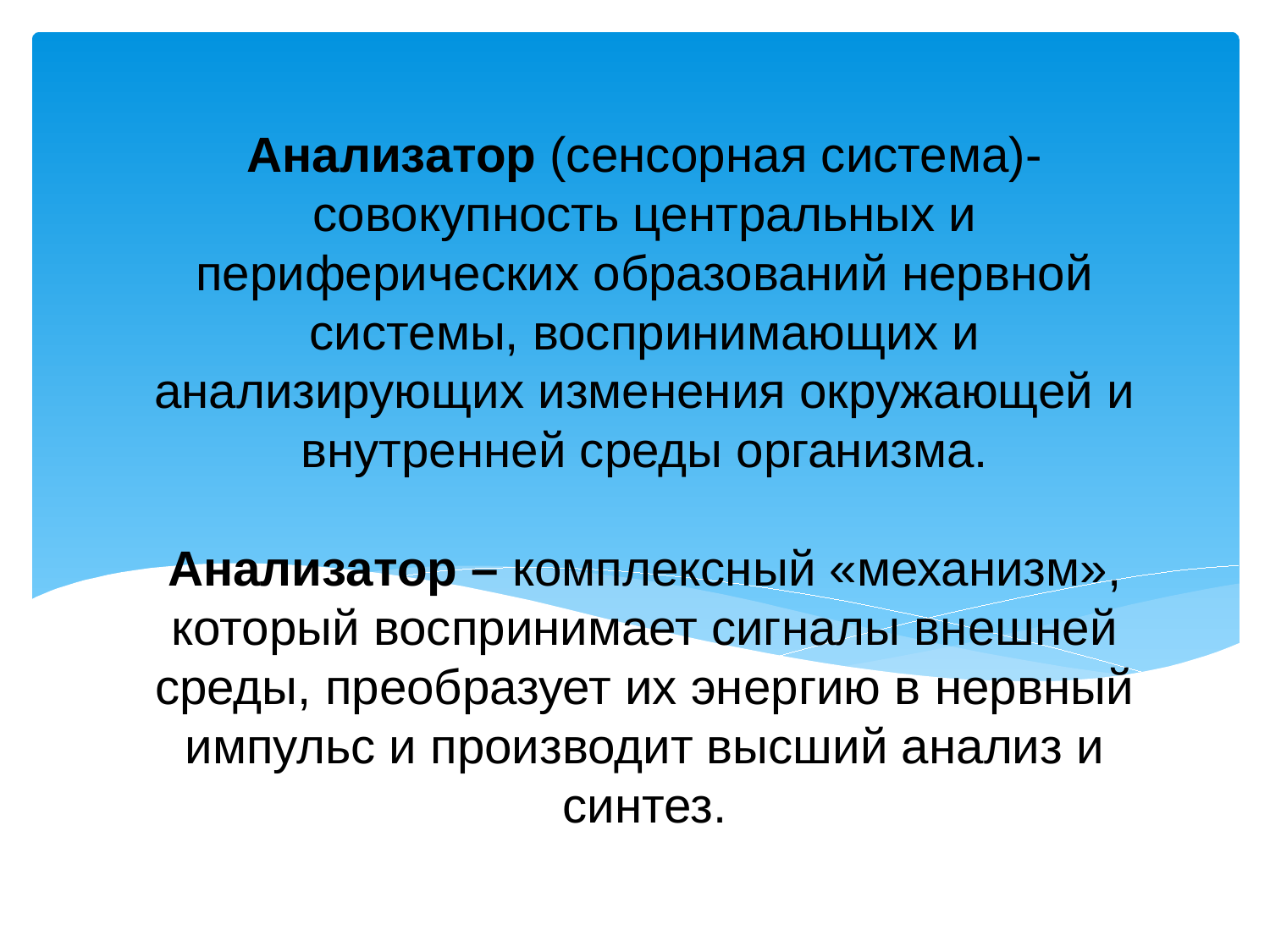

# Анализатор (сенсорная система)- совокупность центральных и периферических образований нервной системы, воспринимающих и анализирующих изменения окружающей и внутренней среды организма. Анализатор – комплексный «механизм», который воспринимает сигналы внешней среды, преобразует их энергию в нервный импульс и производит высший анализ и синтез.